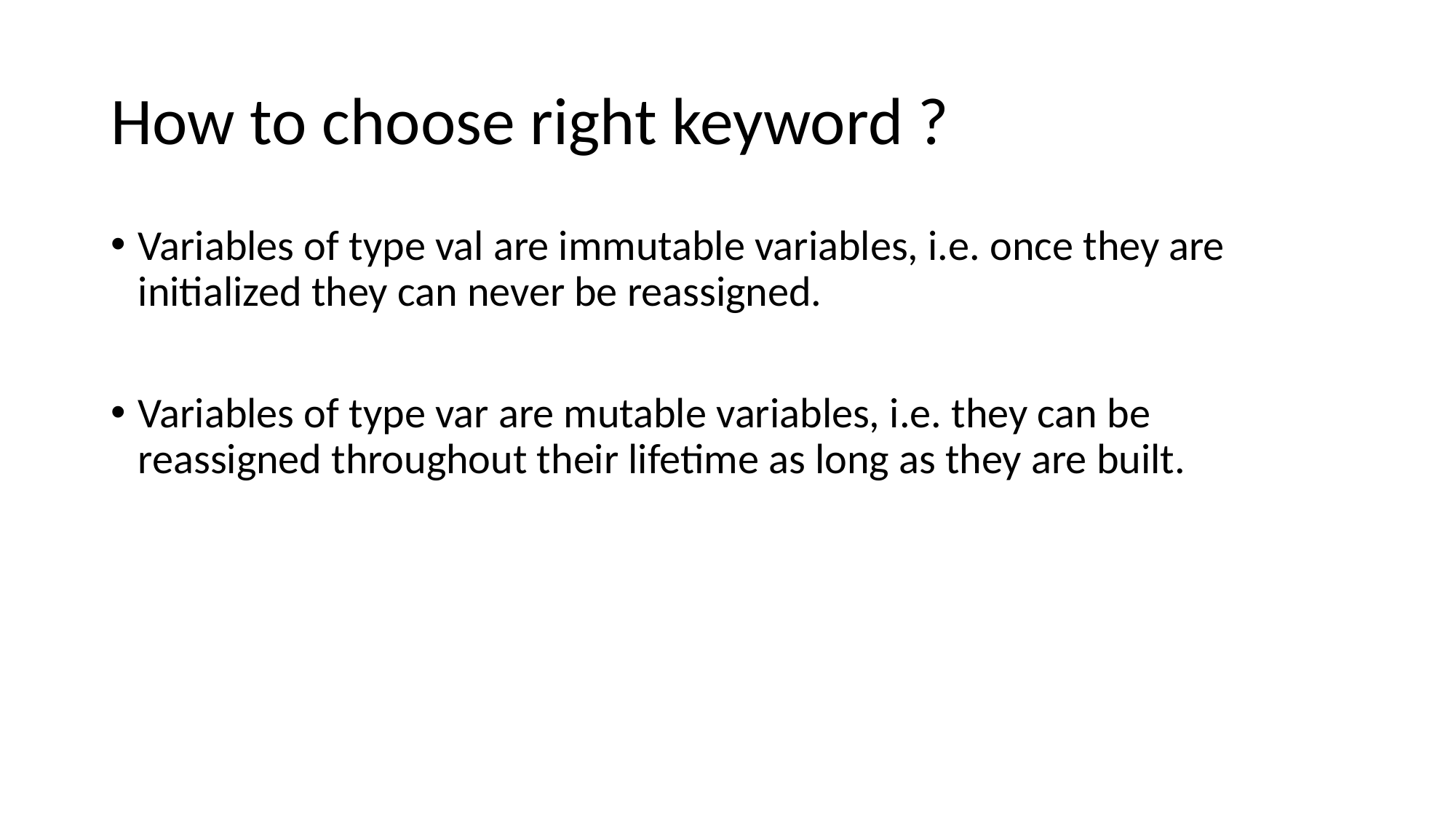

# How to choose right keyword ?
Variables of type val are immutable variables, i.e. once they are initialized they can never be reassigned.

Variables of type var are mutable variables, i.e. they can be reassigned throughout their lifetime as long as they are built.